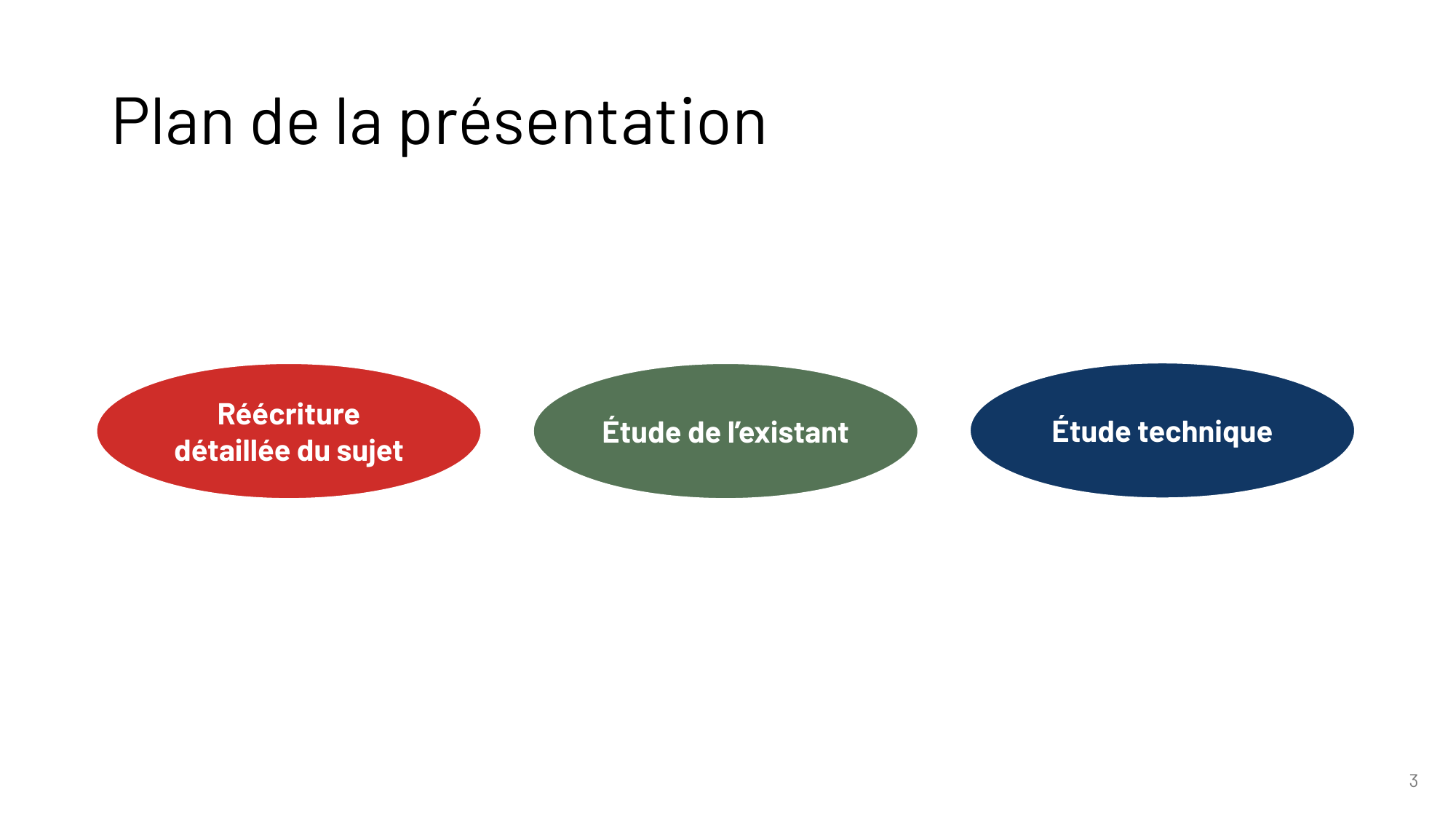

# Plan de la présentation
Étude technique
Étude de l’existant
Réécriture détaillée du sujet
3